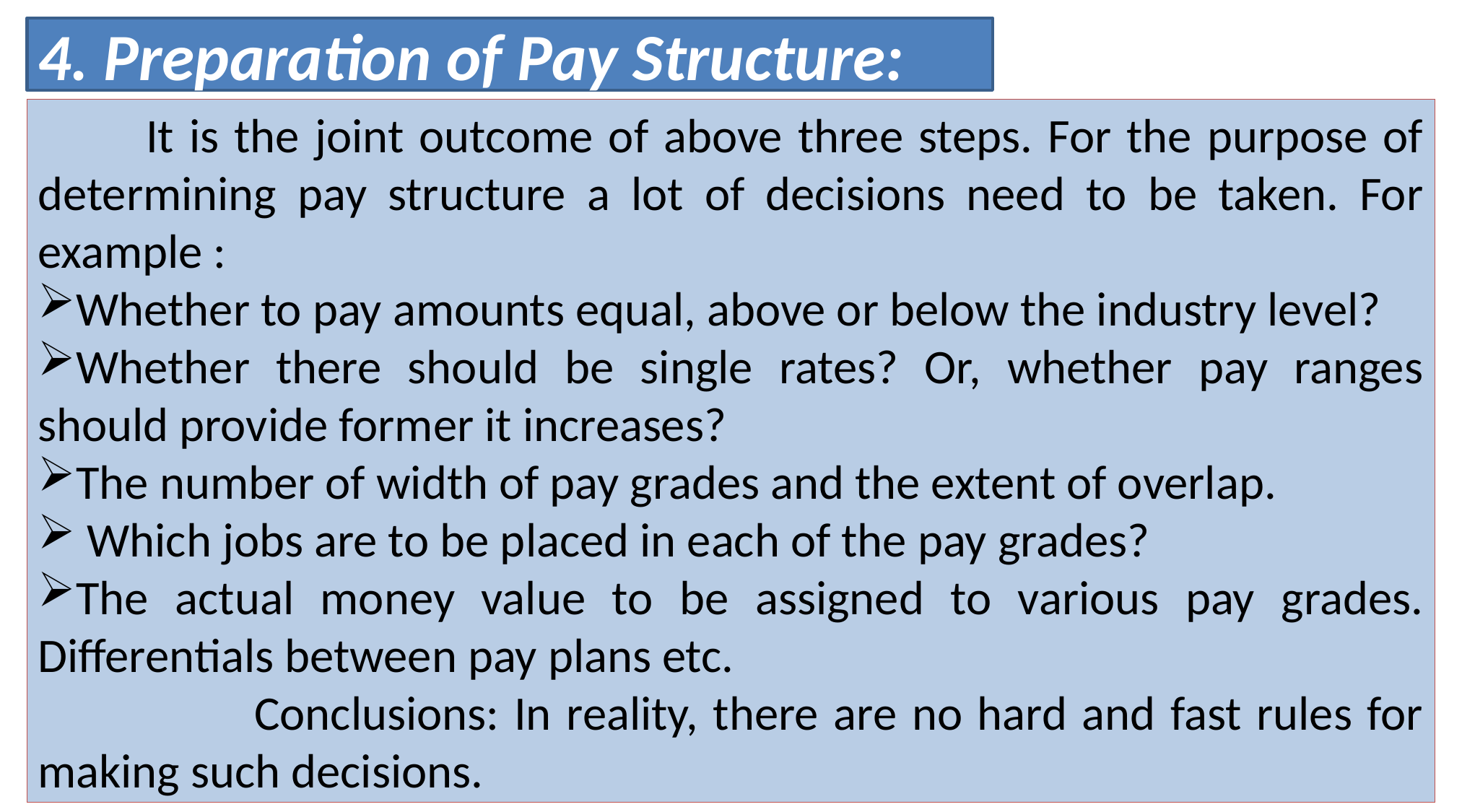

4. Preparation of Pay Structure:
	It is the joint outcome of above three steps. For the purpose of determining pay structure a lot of decisions need to be taken. For example :
Whether to pay amounts equal, above or below the industry level?
Whether there should be single rates? Or, whether pay ranges should provide former it increases?
The number of width of pay grades and the extent of overlap.
 Which jobs are to be placed in each of the pay grades?
The actual money value to be assigned to various pay grades. Differentials between pay plans etc.
		Conclusions: In reality, there are no hard and fast rules for making such decisions.